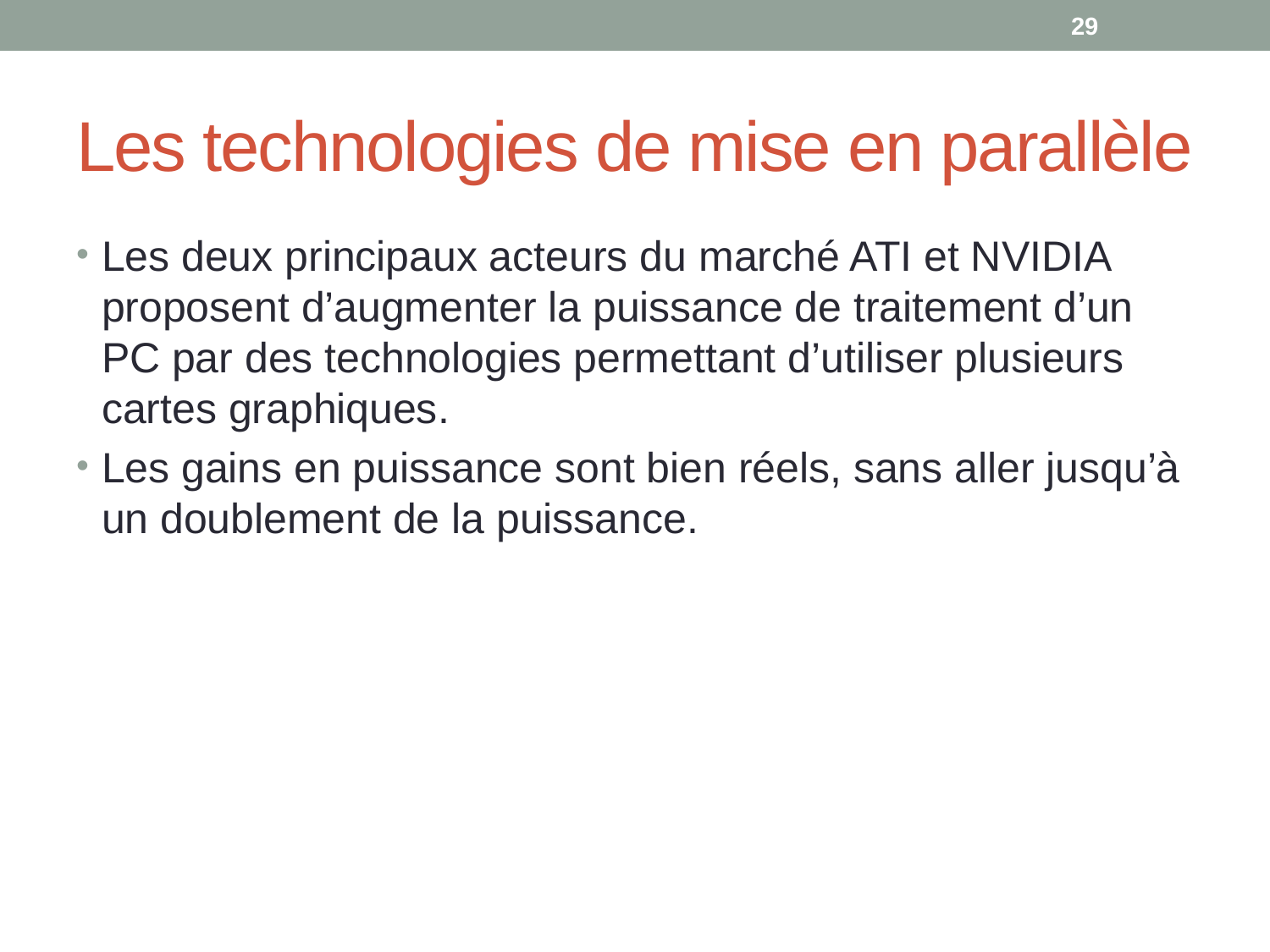

29
# Les technologies de mise en parallèle
Les deux principaux acteurs du marché ATI et NVIDIA proposent d’augmenter la puissance de traitement d’un PC par des technologies permettant d’utiliser plusieurs cartes graphiques.
Les gains en puissance sont bien réels, sans aller jusqu’à un doublement de la puissance.